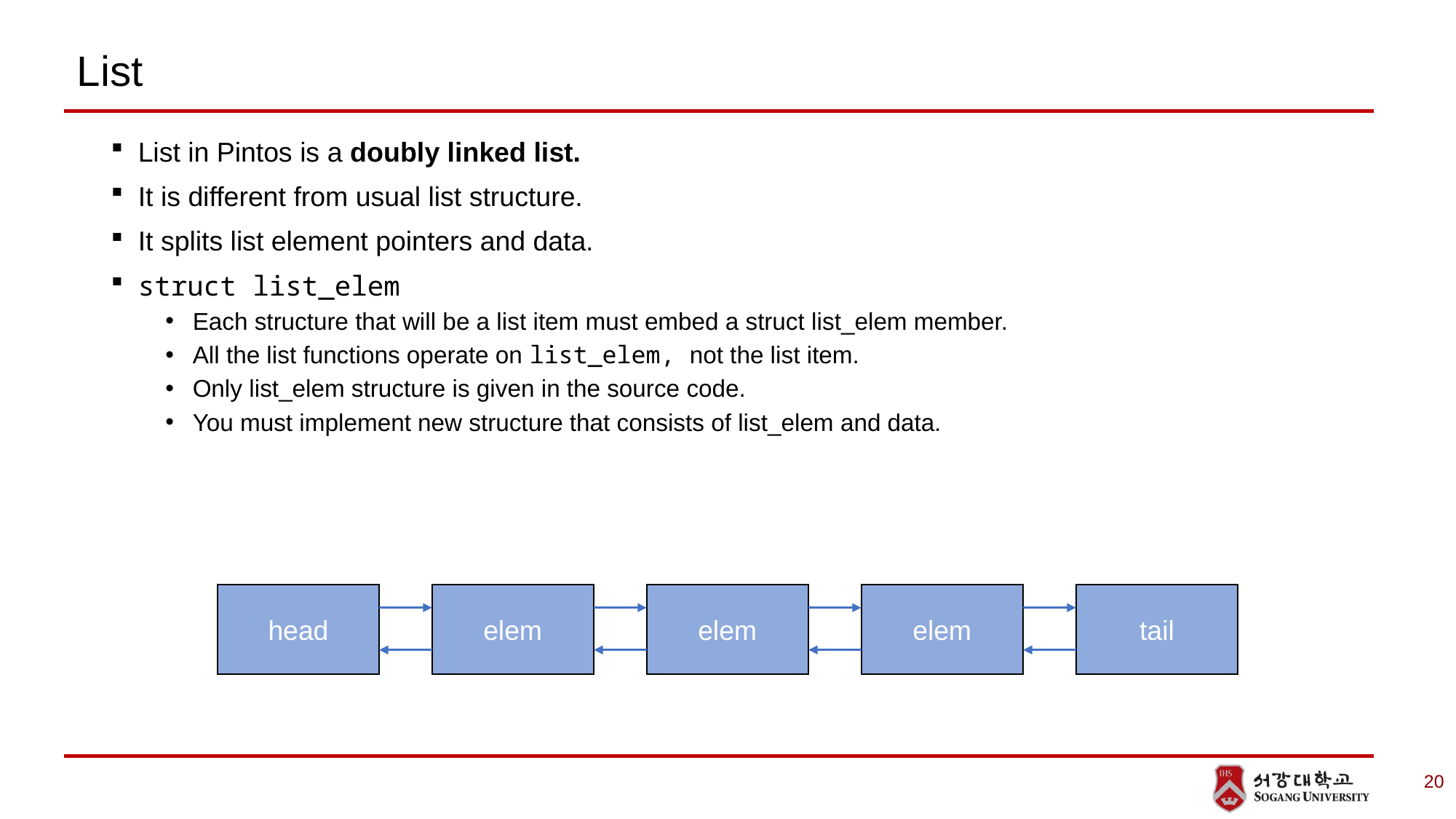

# List
List in Pintos is a doubly linked list.
It is different from usual list structure.
It splits list element pointers and data.
struct list_elem
Each structure that will be a list item must embed a struct list_elem member.
All the list functions operate on list_elem, not the list item.
Only list_elem structure is given in the source code.
You must implement new structure that consists of list_elem and data.
head
elem
elem
elem
tail
20